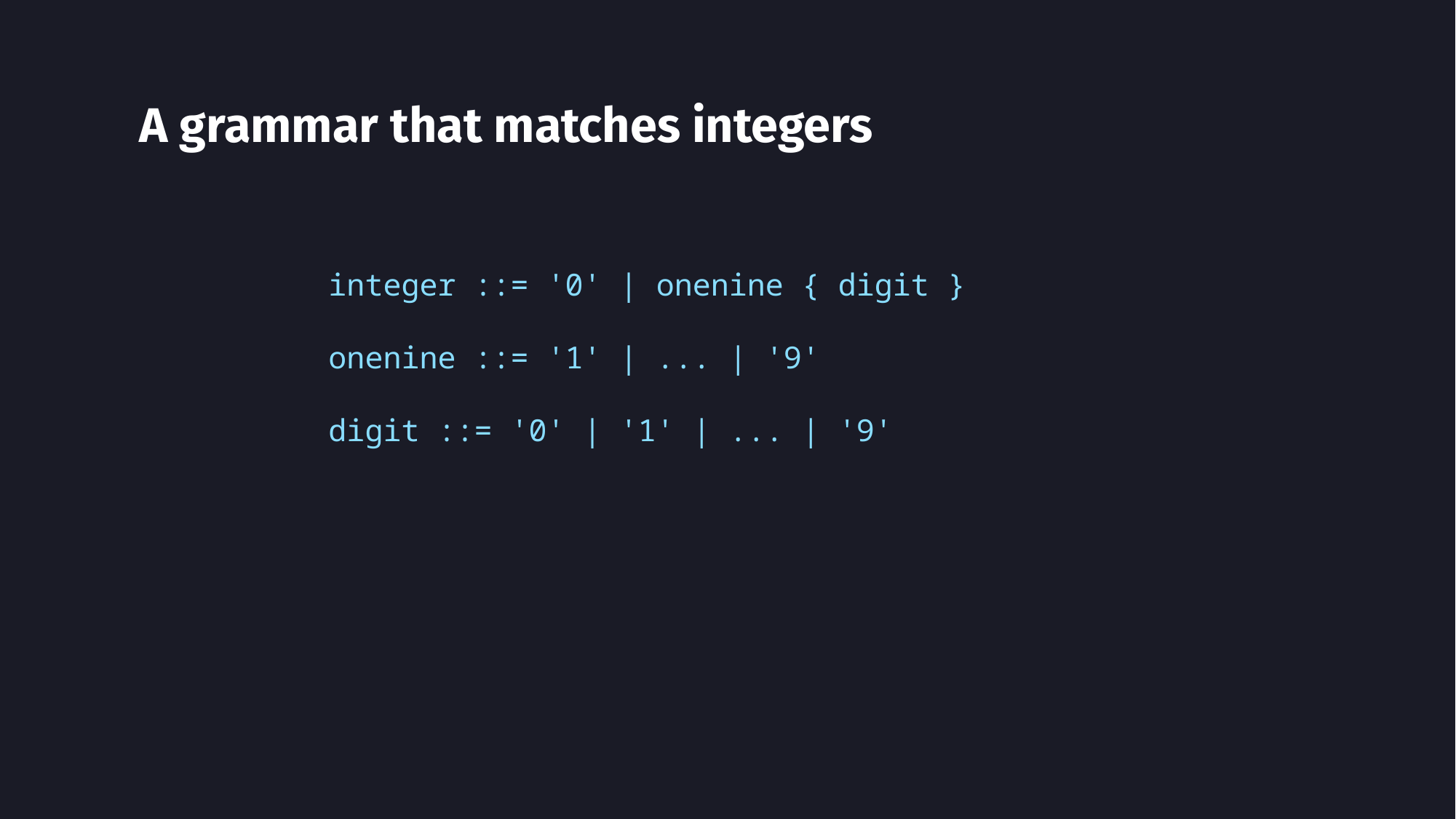

# A grammar that matches integers
integer ::= '0' | onenine { digit }
onenine ::= '1' | ... | '9'
digit ::= '0' | '1' | ... | '9'